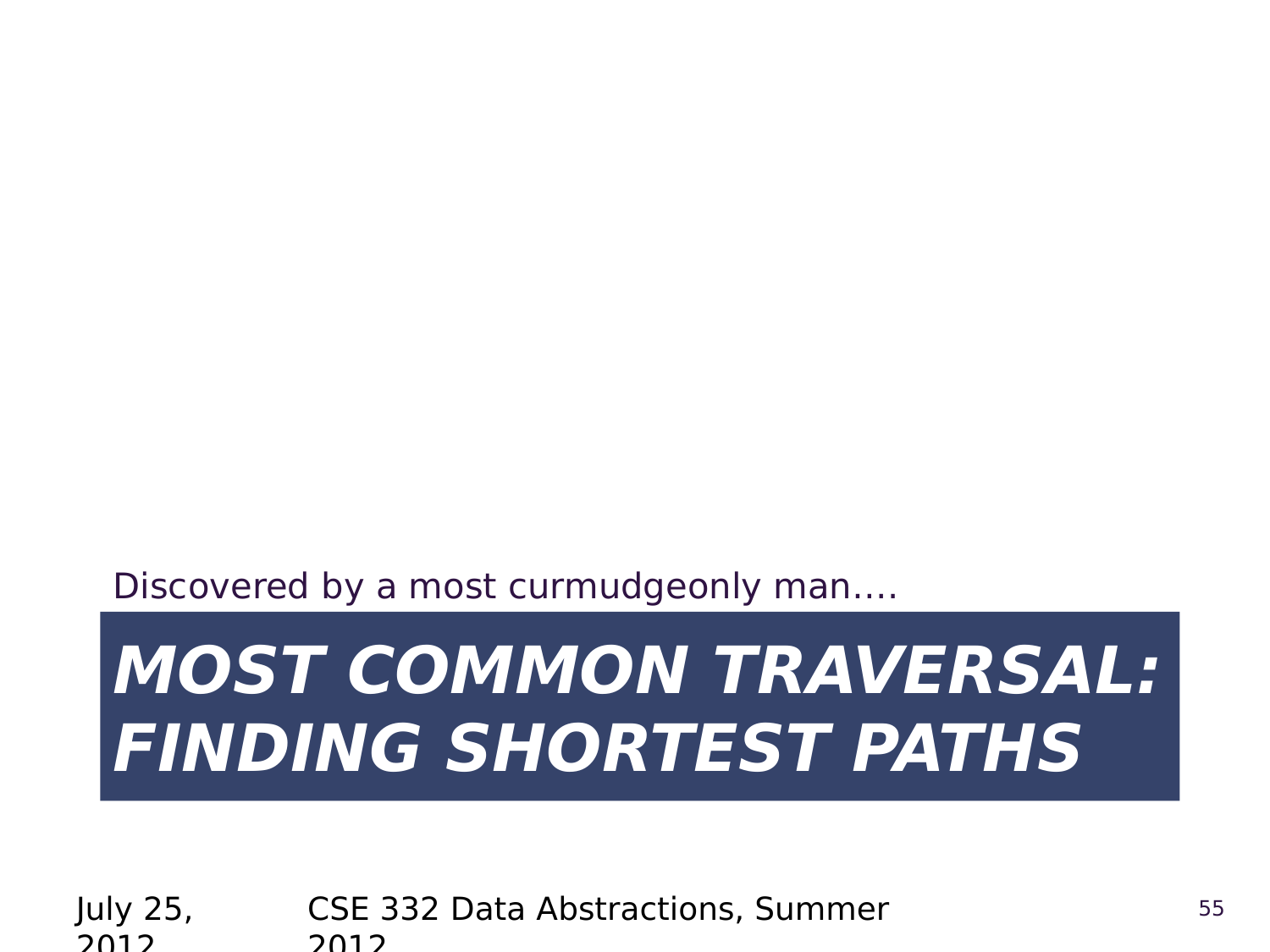

Discovered by a most curmudgeonly man….
# Most Common Traversal: Finding Shortest Paths
July 25, 2012
CSE 332 Data Abstractions, Summer 2012
55